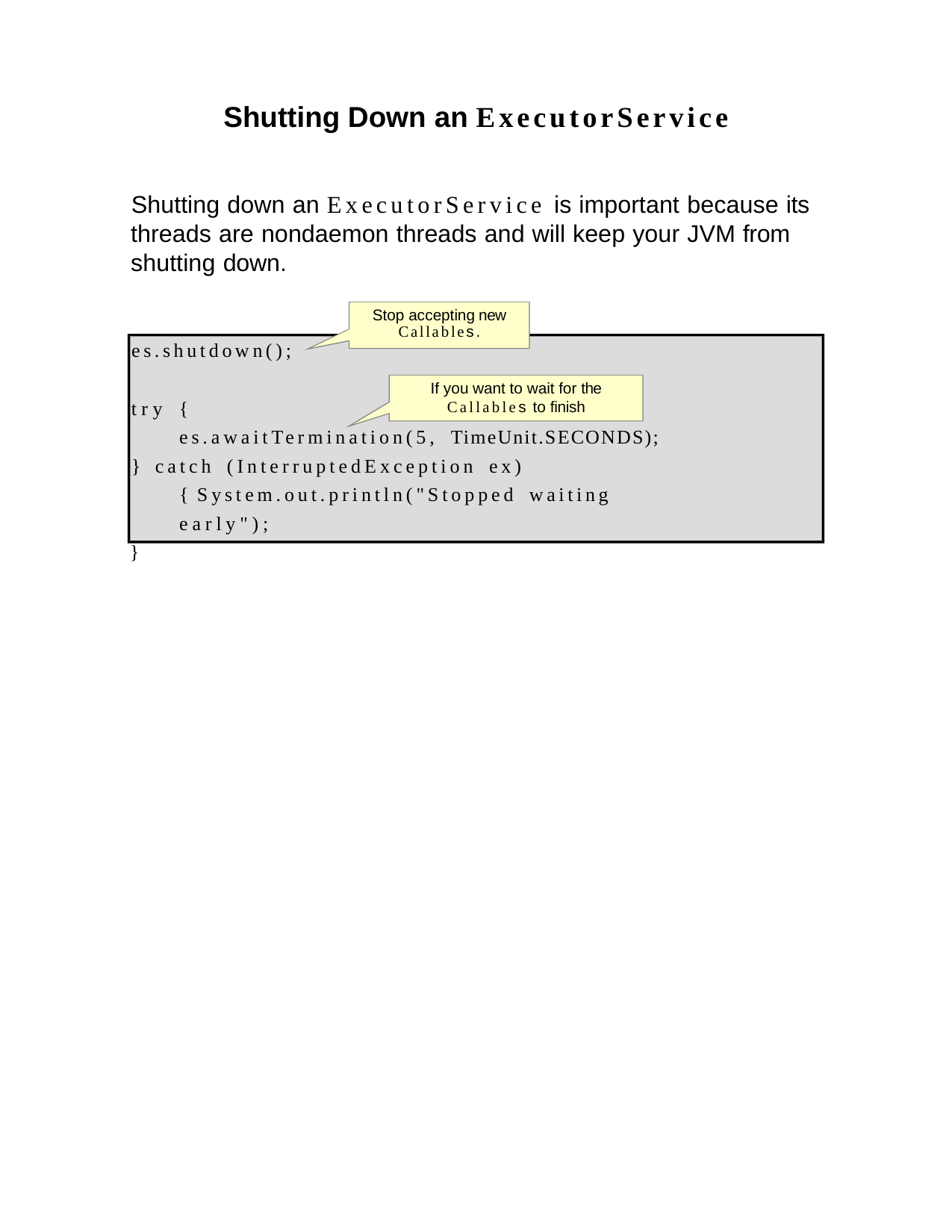

Shutting Down an ExecutorService

Shutting down an ExecutorService is important because its threads are nondaemon threads and will keep your JVM from shutting down.

Stop accepting new
Callables.
es.shutdown();

If you want to wait for the
Callables to finish
try {
es.awaitTermination(5,  TimeUnit.SECONDS);
} catch (InterruptedException ex) { System.out.println("Stopped waiting early");
}